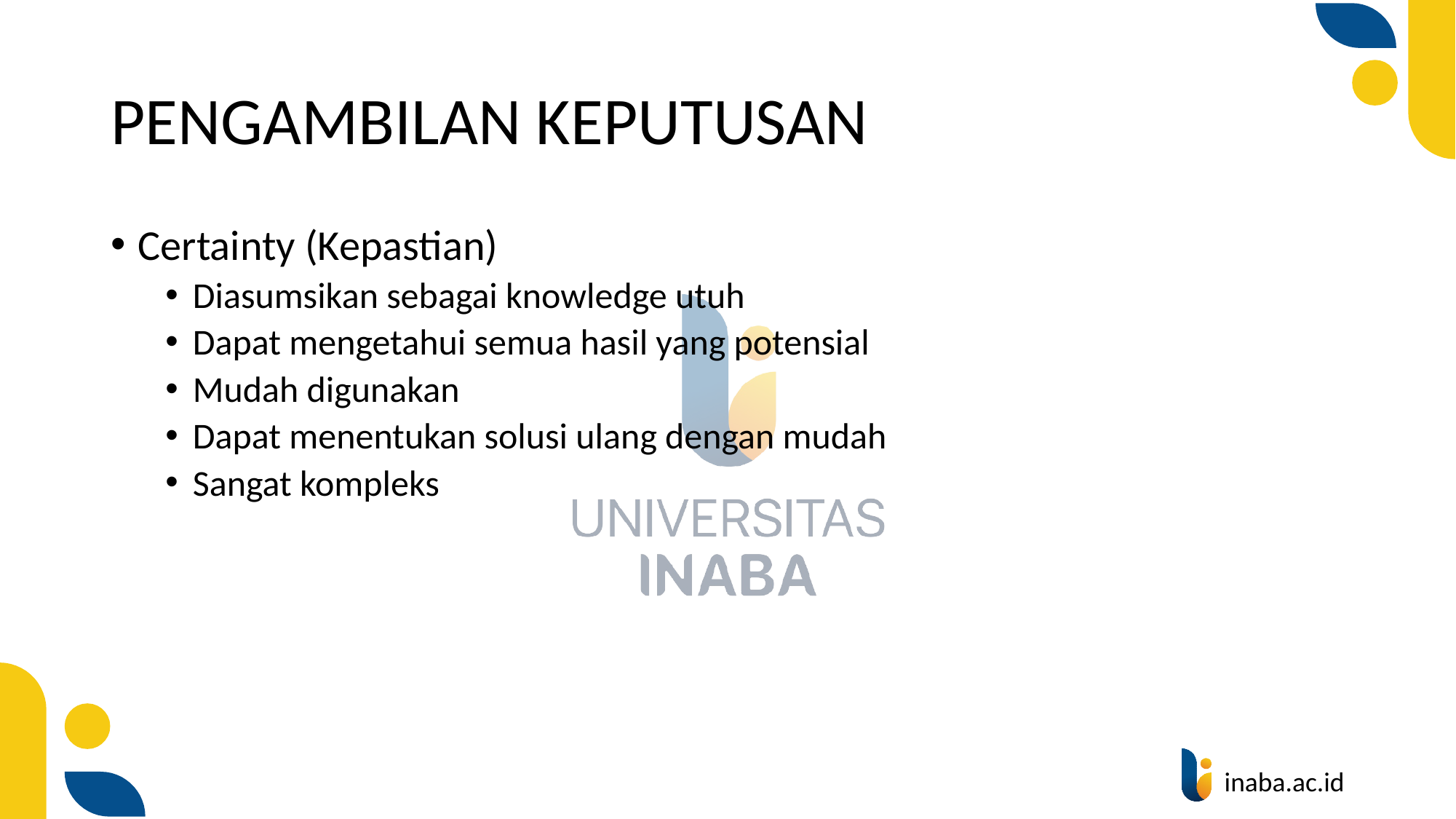

# PENGAMBILAN KEPUTUSAN
Certainty (Kepastian)
Diasumsikan sebagai knowledge utuh
Dapat mengetahui semua hasil yang potensial
Mudah digunakan
Dapat menentukan solusi ulang dengan mudah
Sangat kompleks